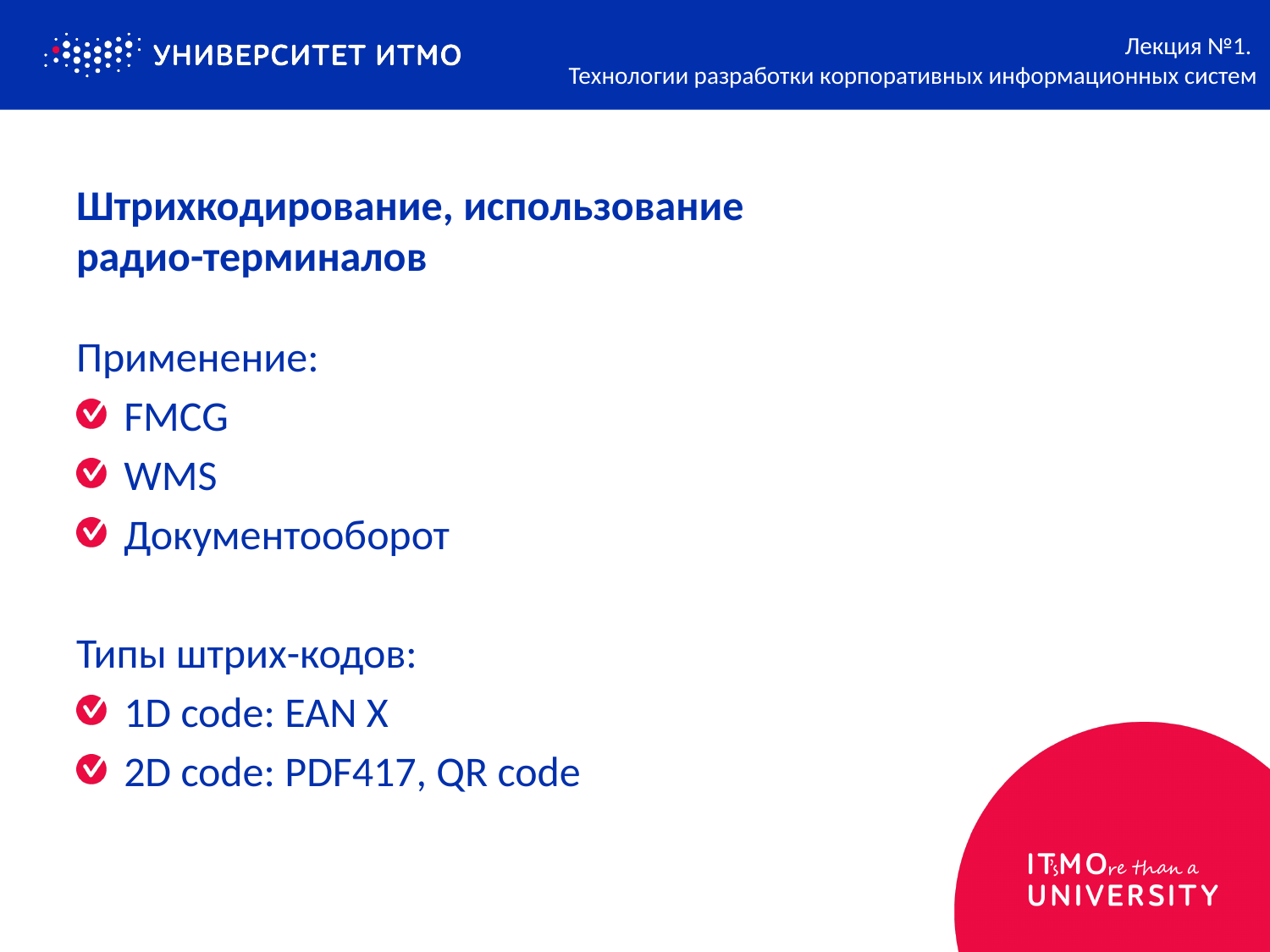

Лекция №1.
Технологии разработки корпоративных информационных систем
# Штрихкодирование, использование радио-терминалов
Применение:
FMCG
WMS
Документооборот

Типы штрих-кодов:
1D code: EAN X
2D code: PDF417, QR code